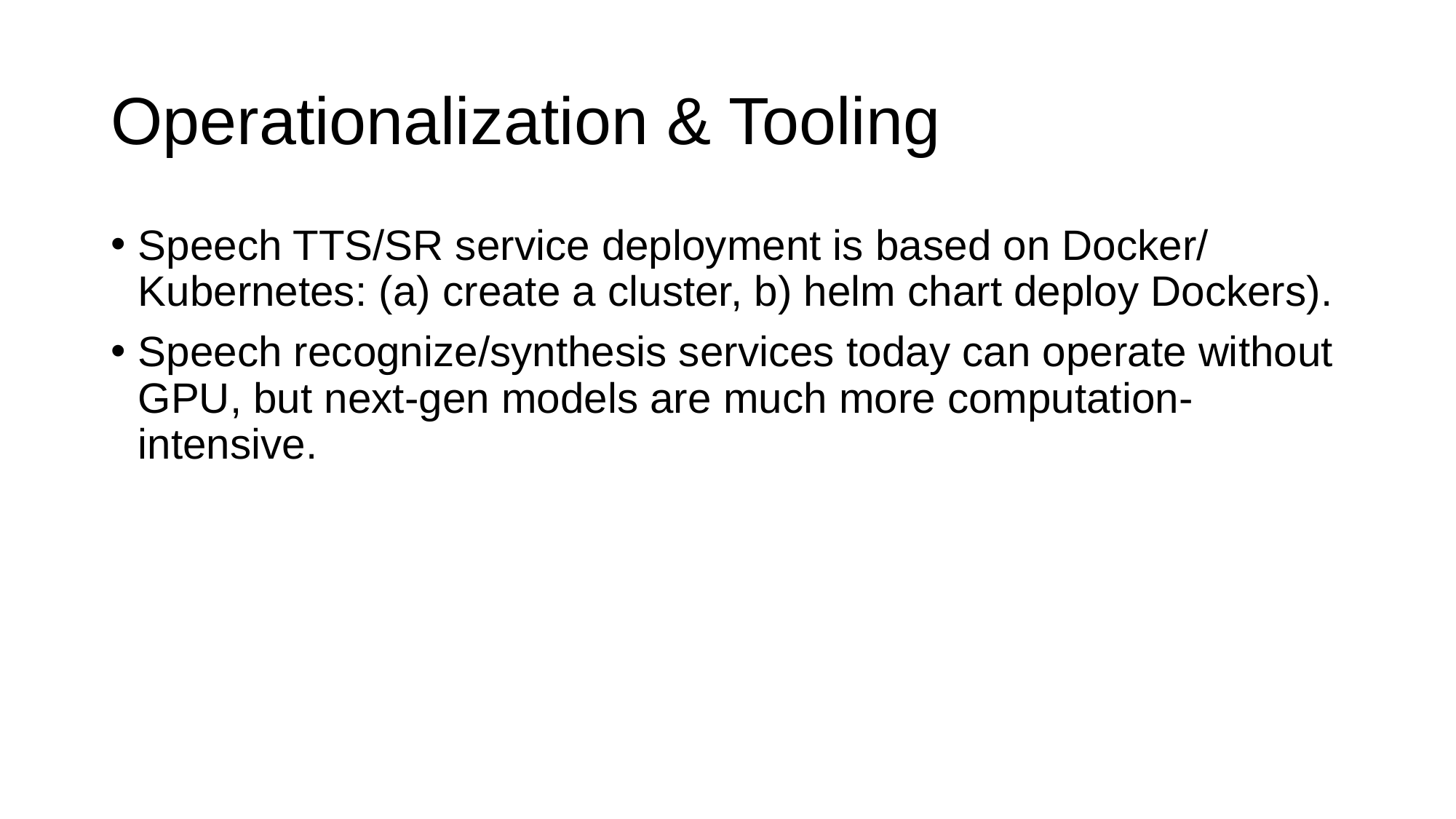

# Operationalization & Tooling
Speech TTS/SR service deployment is based on Docker/ Kubernetes: (a) create a cluster, b) helm chart deploy Dockers).
Speech recognize/synthesis services today can operate without GPU, but next-gen models are much more computation-intensive.